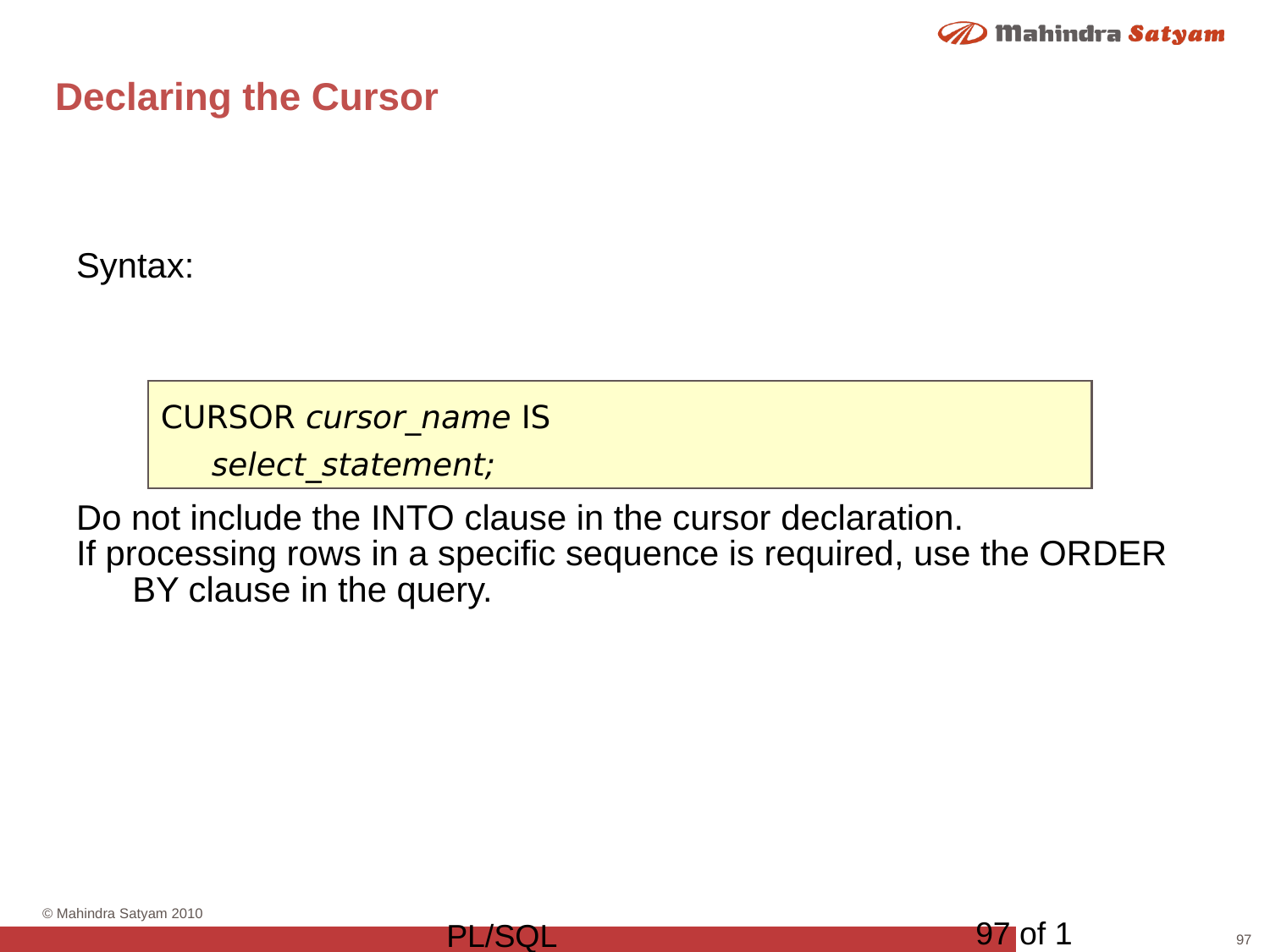

# Declaring the Cursor
Syntax:

Do not include the INTO clause in the cursor declaration.
If processing rows in a specific sequence is required, use the ORDER BY clause in the query.
CURSOR cursor_name IS
     select_statement;

97 of 1
PL/SQL